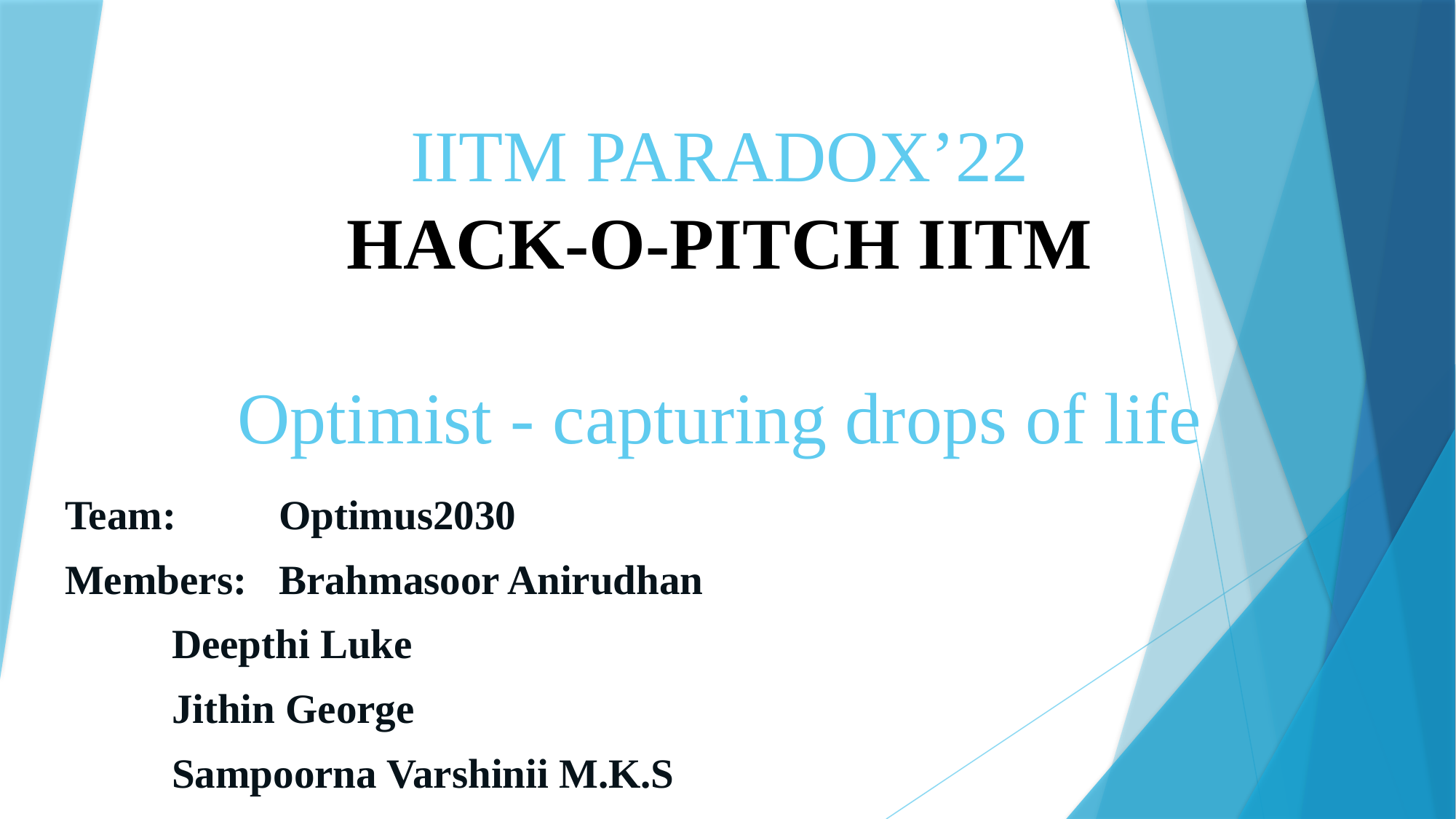

# IITM PARADOX’22 HACK-O-PITCH IITM Optimist - capturing drops of life
Team:    		Optimus2030
Members: 	Brahmasoor Anirudhan
				Deepthi Luke
				Jithin George
				Sampoorna Varshinii M.K.S